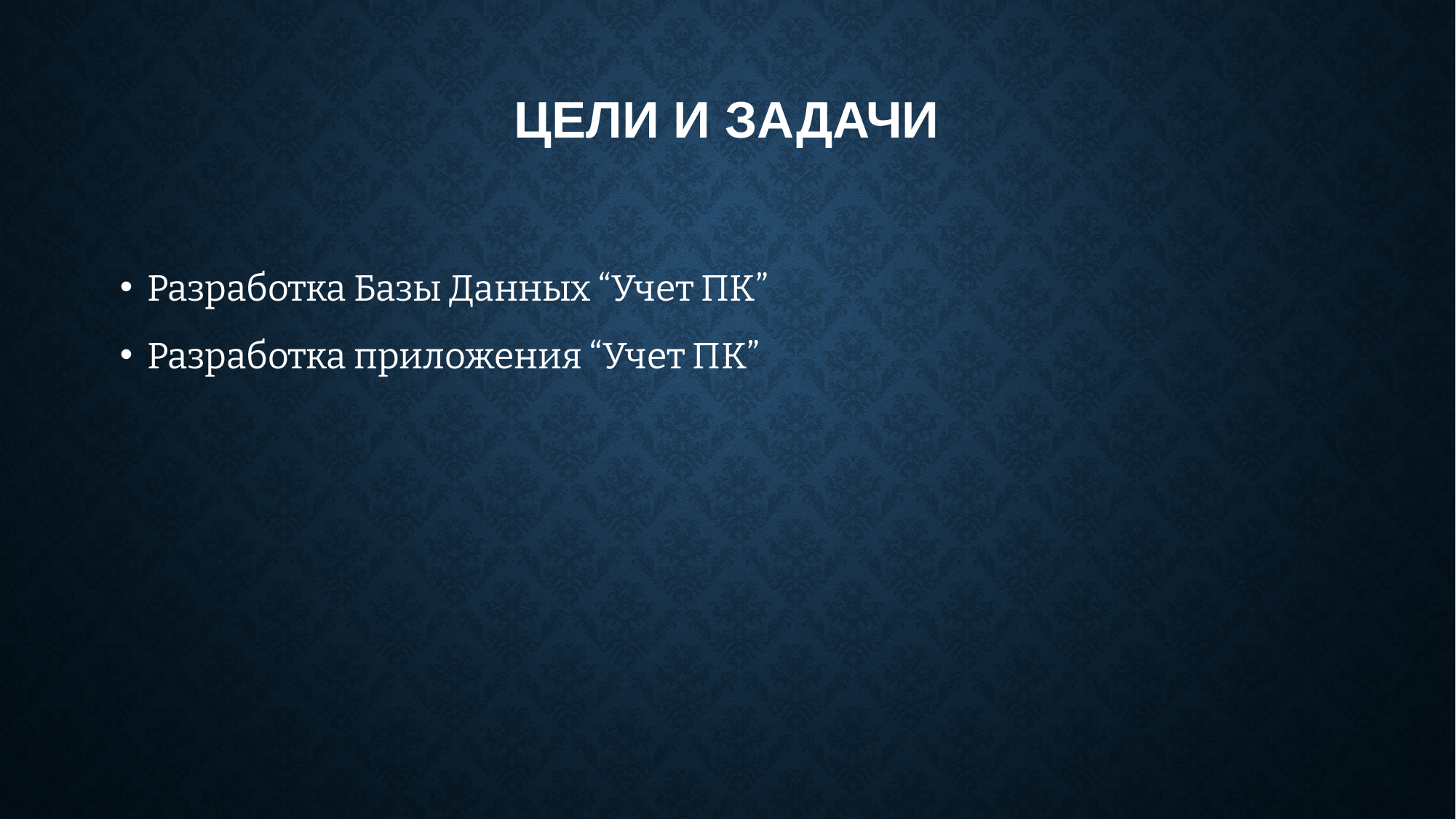

# Цели и задачи
Разработка Базы Данных “Учет ПК”
Разработка приложения “Учет ПК”